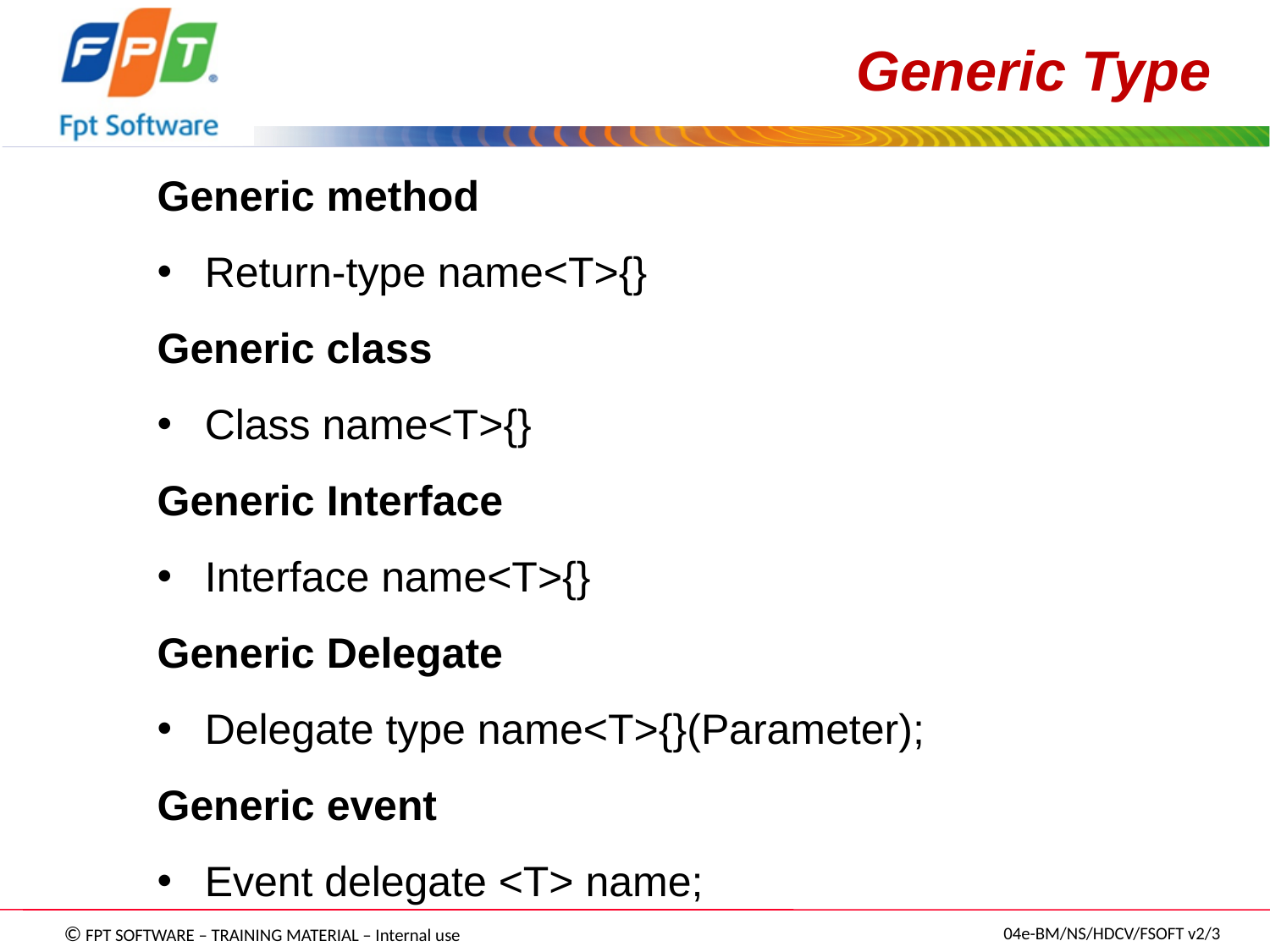

# Generic Type
Generic method
Return-type name<T>{}
Generic class
Class name<T>{}
Generic Interface
Interface name<T>{}
Generic Delegate
Delegate type name<T>{}(Parameter);
Generic event
Event delegate <T> name;